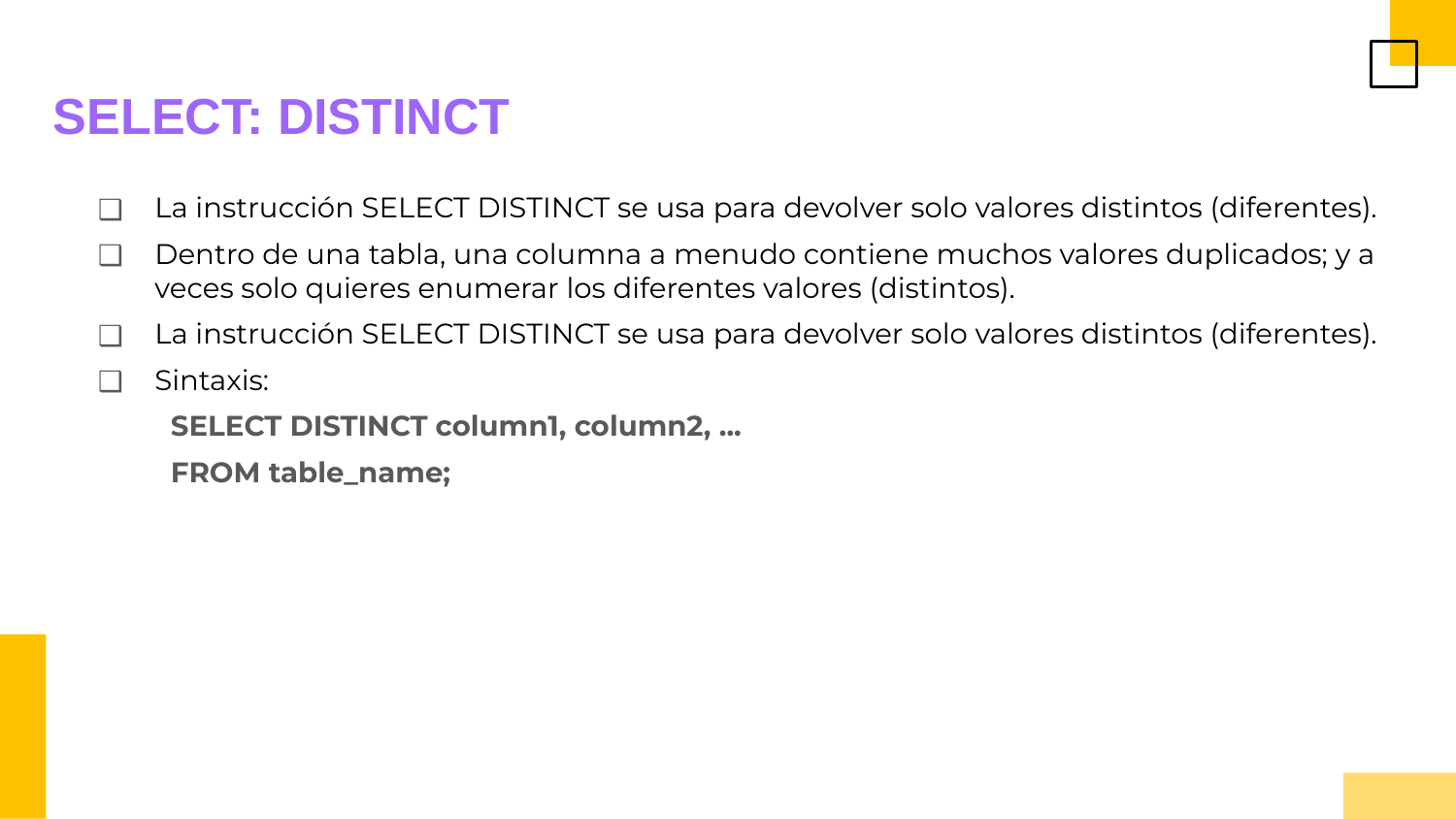

SELECT: DISTINCT

La instrucción SELECT DISTINCT se usa para devolver solo valores distintos (diferentes).
Dentro de una tabla, una columna a menudo contiene muchos valores duplicados; y a veces solo quieres enumerar los diferentes valores (distintos).
La instrucción SELECT DISTINCT se usa para devolver solo valores distintos (diferentes).
Sintaxis:
SELECT DISTINCT column1, column2, ...
FROM table_name;